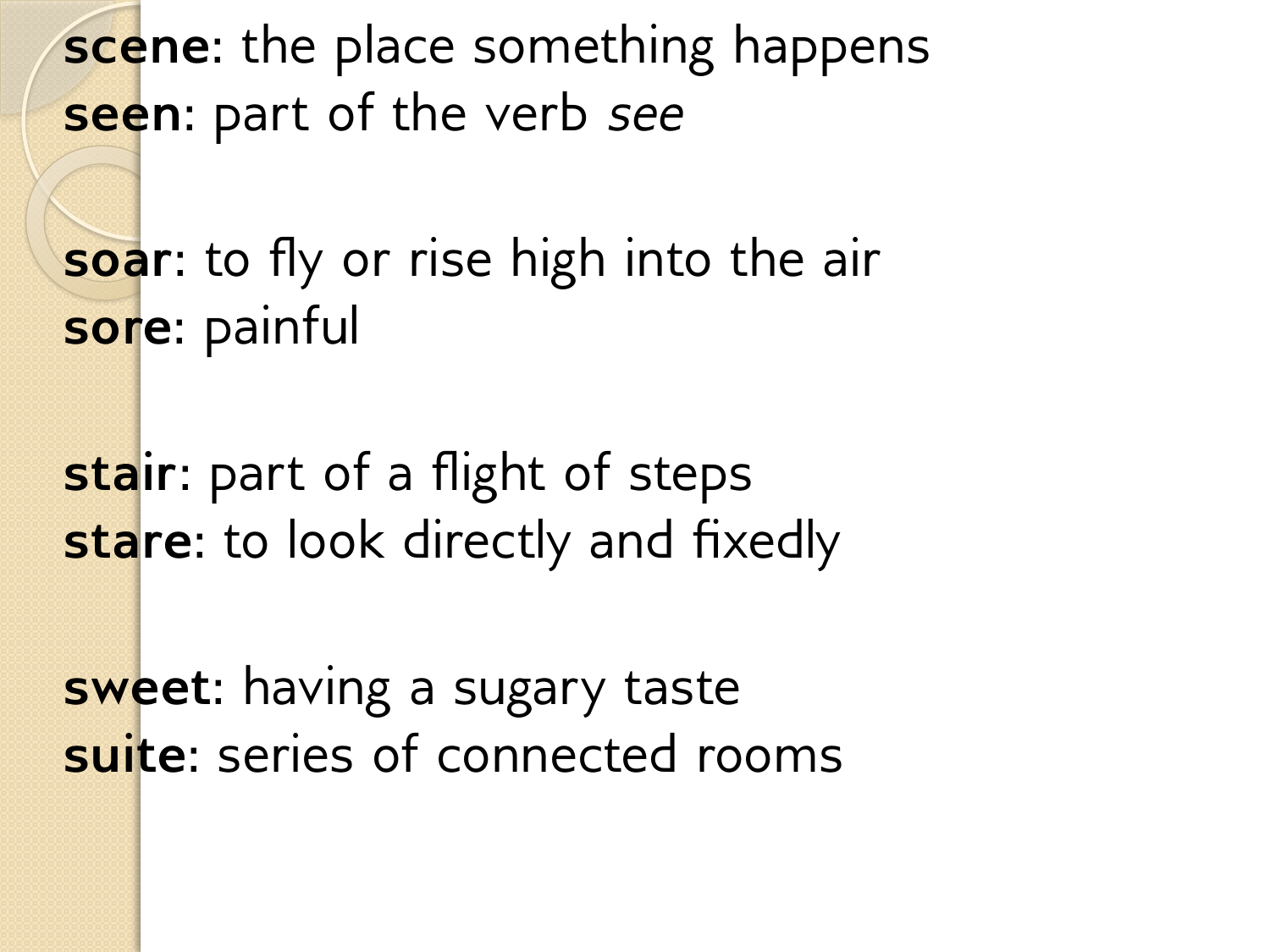

scene: the place something happens
seen: part of the verb see
	soar: to fly or rise high into the air
sore: painful
	stair: part of a flight of steps
stare: to look directly and fixedly
	sweet: having a sugary taste
suite: series of connected rooms